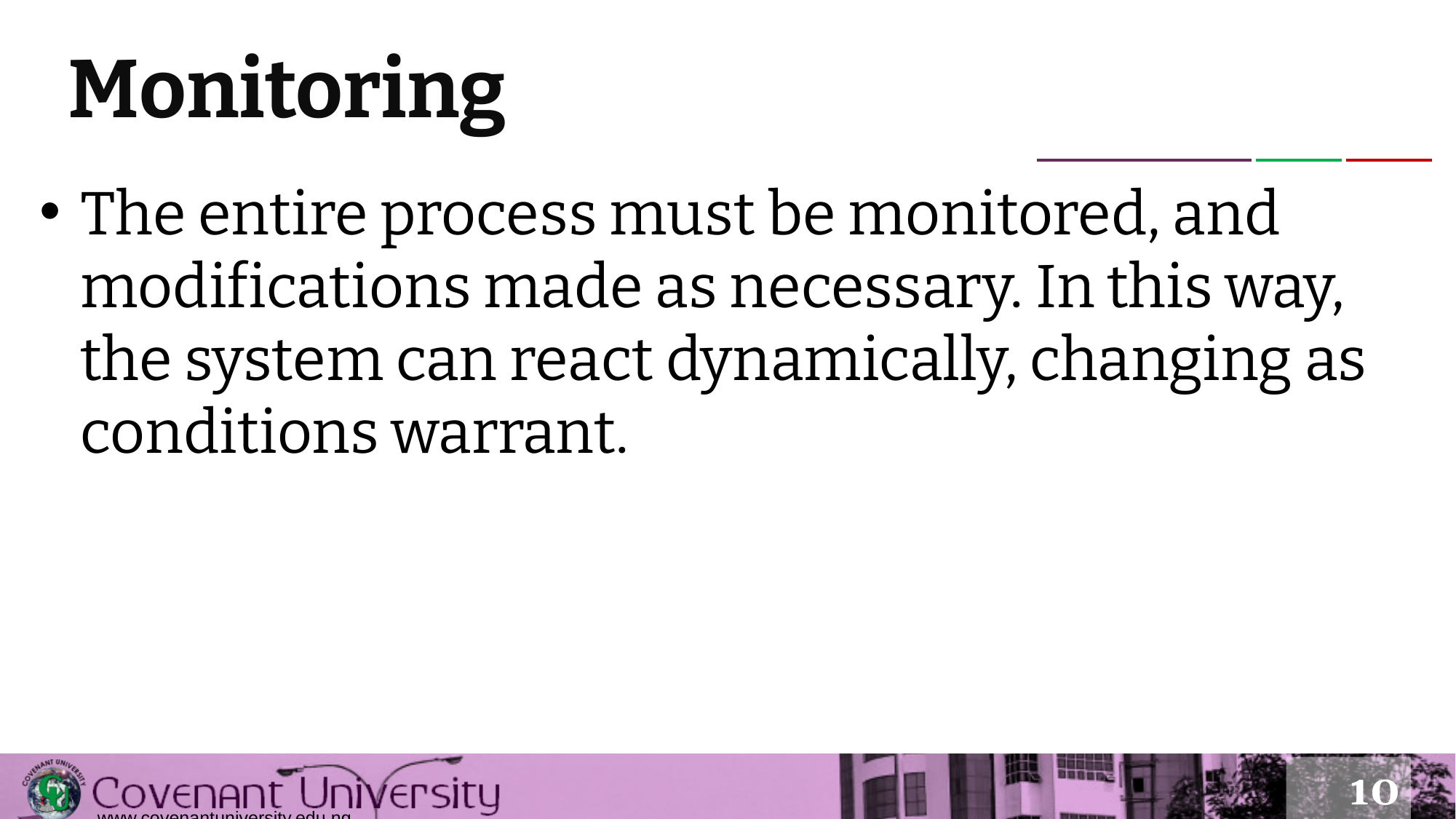

# Monitoring
The entire process must be monitored, and modifications made as necessary. In this way, the system can react dynamically, changing as conditions warrant.